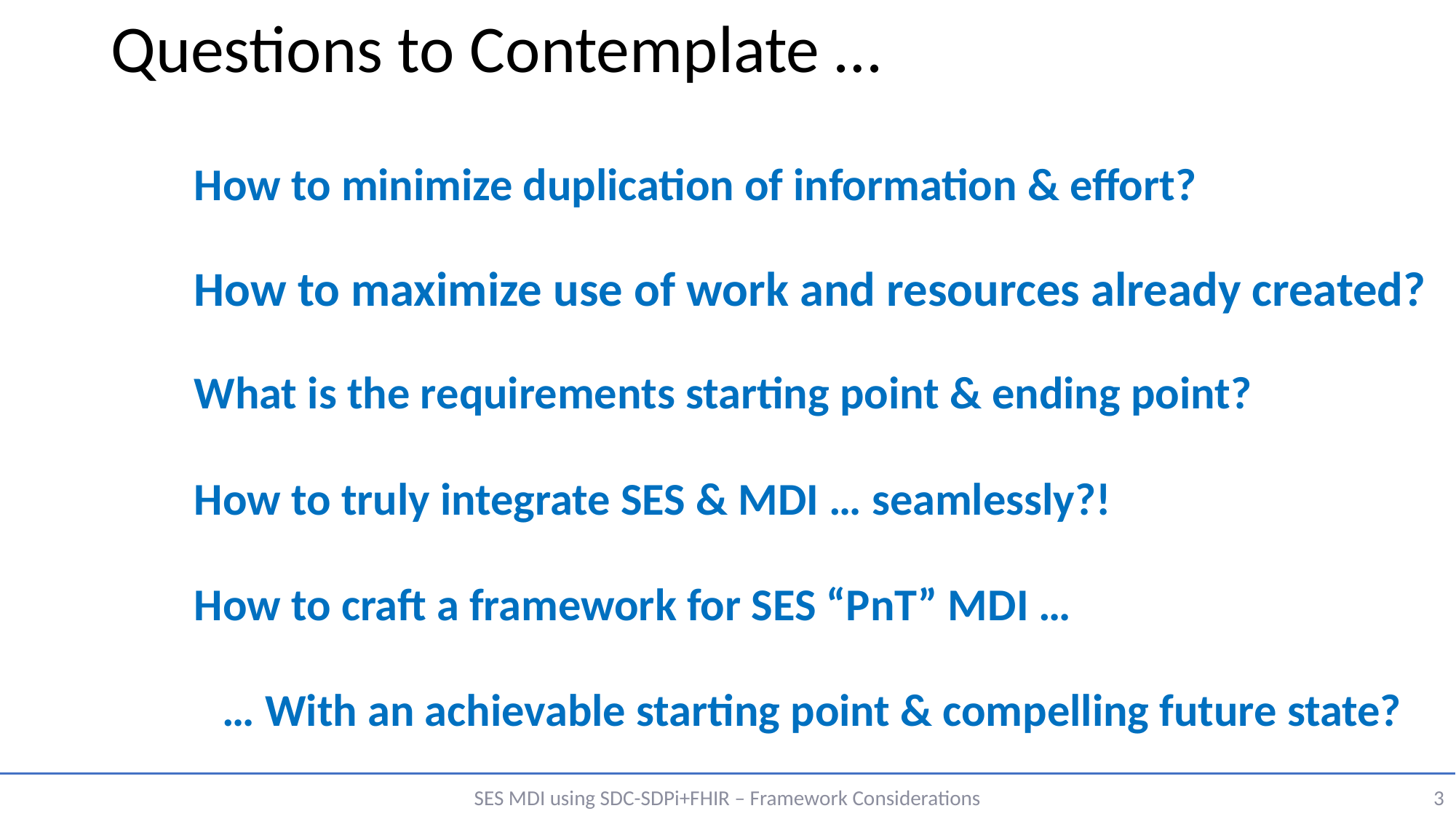

# Questions to Contemplate …
How to minimize duplication of information & effort?
How to maximize use of work and resources already created?
What is the requirements starting point & ending point?
How to truly integrate SES & MDI … seamlessly?!
How to craft a framework for SES “PnT” MDI …
… With an achievable starting point & compelling future state?
SES MDI using SDC-SDPi+FHIR – Framework Considerations
3